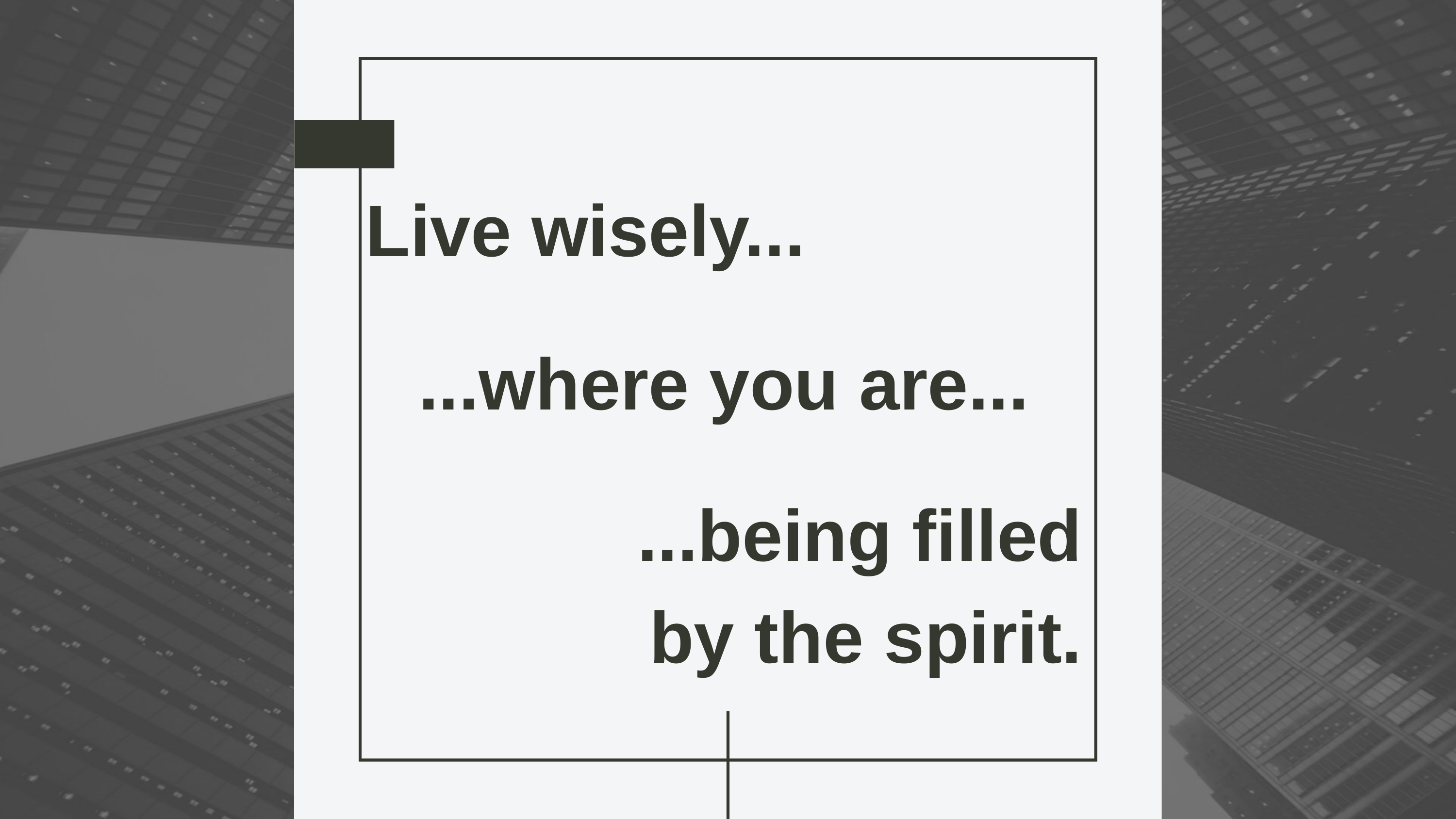

Live wisely...
...where you are...
...being filled
by the spirit.